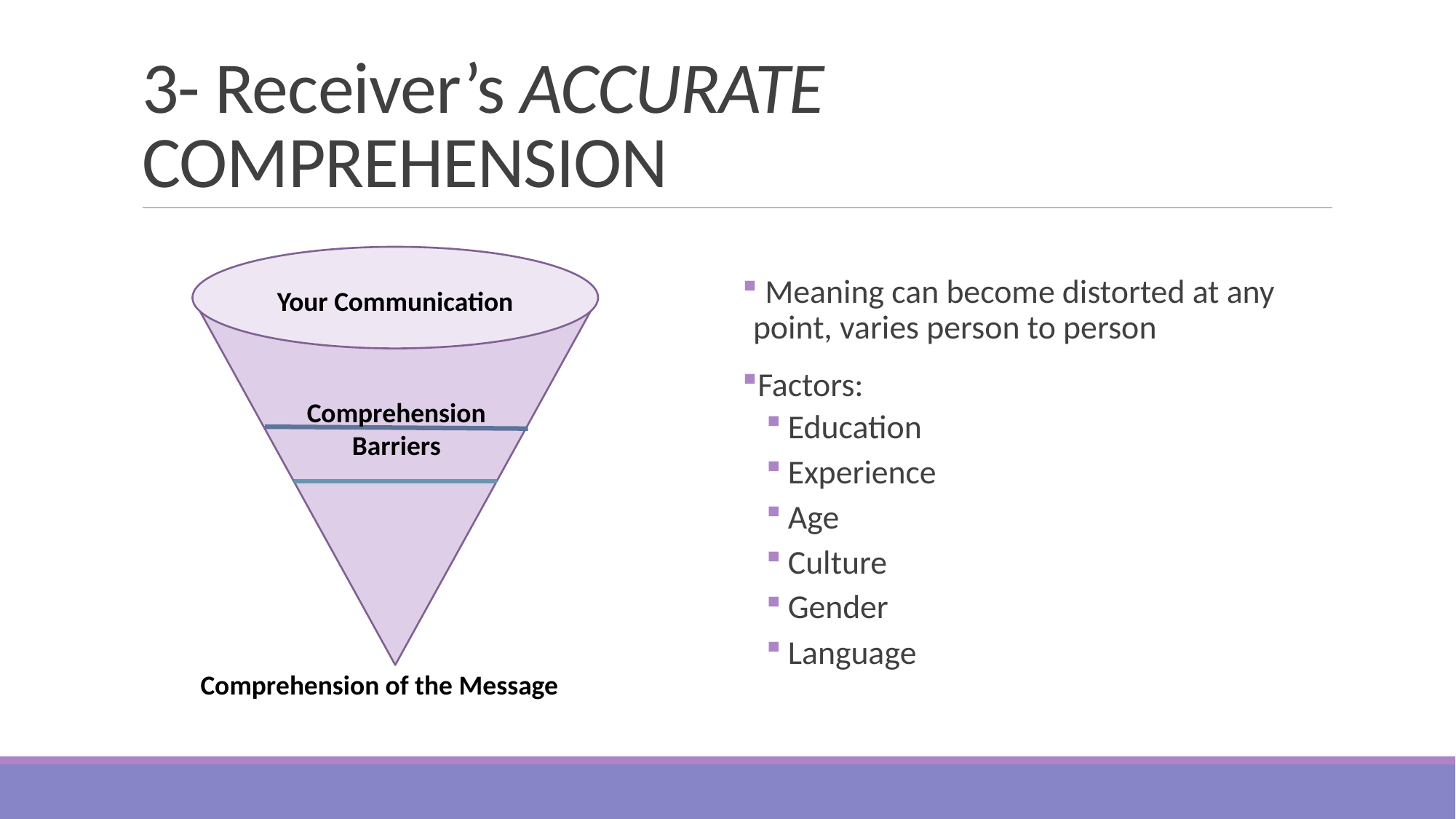

# 3- Receiver’s ACCURATE COMPREHENSION

 Meaning can become distorted at any point, varies person to person
Factors:
Education
Experience
Age
Culture
Gender
Language
Your Communication

Comprehension Barriers
Comprehension of the Message